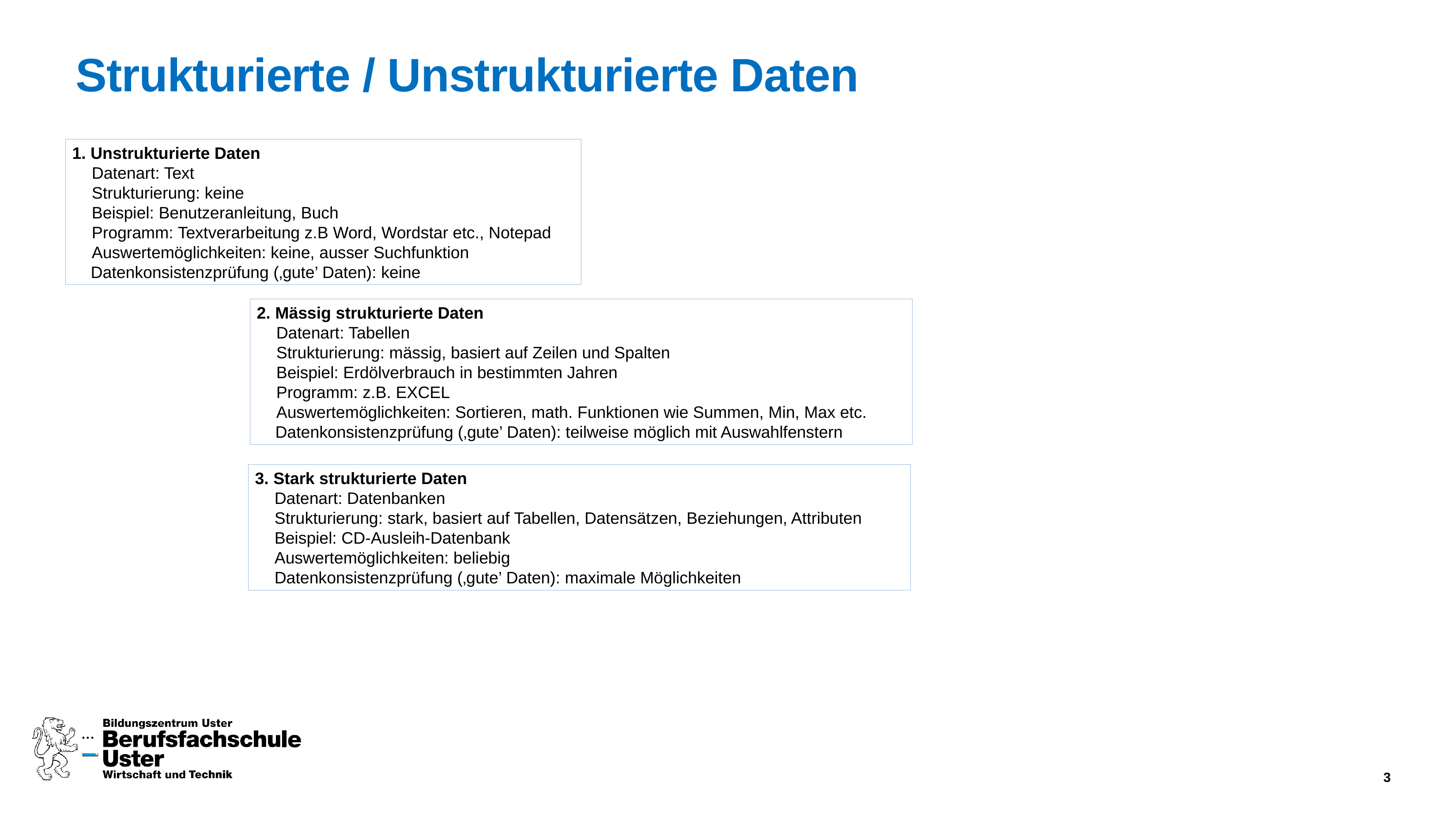

# Strukturierte / Unstrukturierte Daten
1. Unstrukturierte Daten
Datenart: Text
Strukturierung: keine
Beispiel: Benutzeranleitung, Buch
Programm: Textverarbeitung z.B Word, Wordstar etc., Notepad
Auswertemöglichkeiten: keine, ausser Suchfunktion
    Datenkonsistenzprüfung (‚gute’ Daten): keine
2. Mässig strukturierte Daten
Datenart: Tabellen
Strukturierung: mässig, basiert auf Zeilen und Spalten
Beispiel: Erdölverbrauch in bestimmten Jahren
Programm: z.B. EXCEL
Auswertemöglichkeiten: Sortieren, math. Funktionen wie Summen, Min, Max etc.
    Datenkonsistenzprüfung (‚gute’ Daten): teilweise möglich mit Auswahlfenstern
3. Stark strukturierte Daten
Datenart: Datenbanken
Strukturierung: stark, basiert auf Tabellen, Datensätzen, Beziehungen, Attributen
Beispiel: CD-Ausleih-Datenbank
Auswertemöglichkeiten: beliebig
Datenkonsistenzprüfung (‚gute’ Daten): maximale Möglichkeiten
...

3